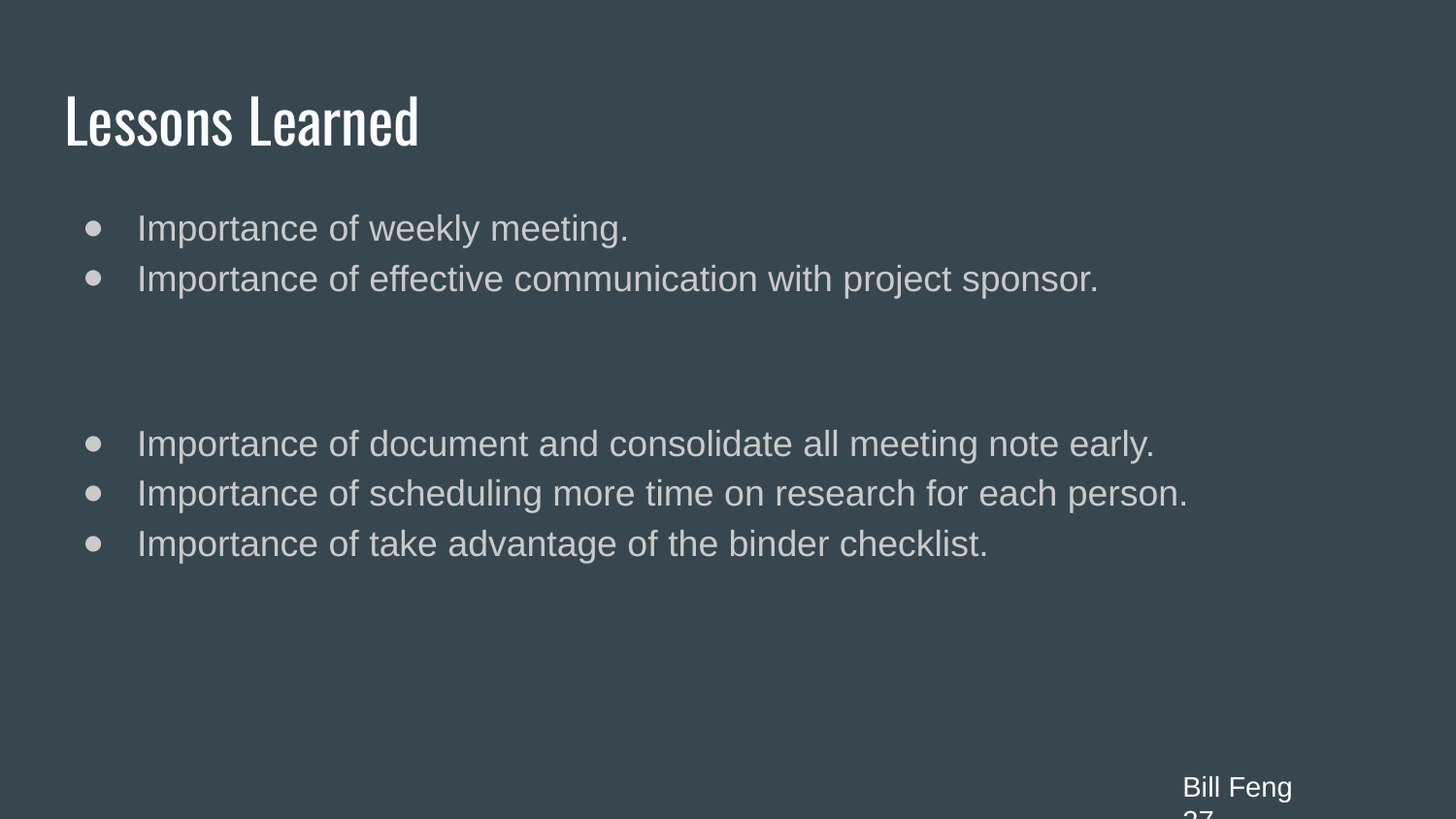

# Lessons Learned
Importance of weekly meeting.
Importance of effective communication with project sponsor.

Importance of document and consolidate all meeting note early.
Importance of scheduling more time on research for each person.
Importance of take advantage of the binder checklist.
Bill Feng		 27